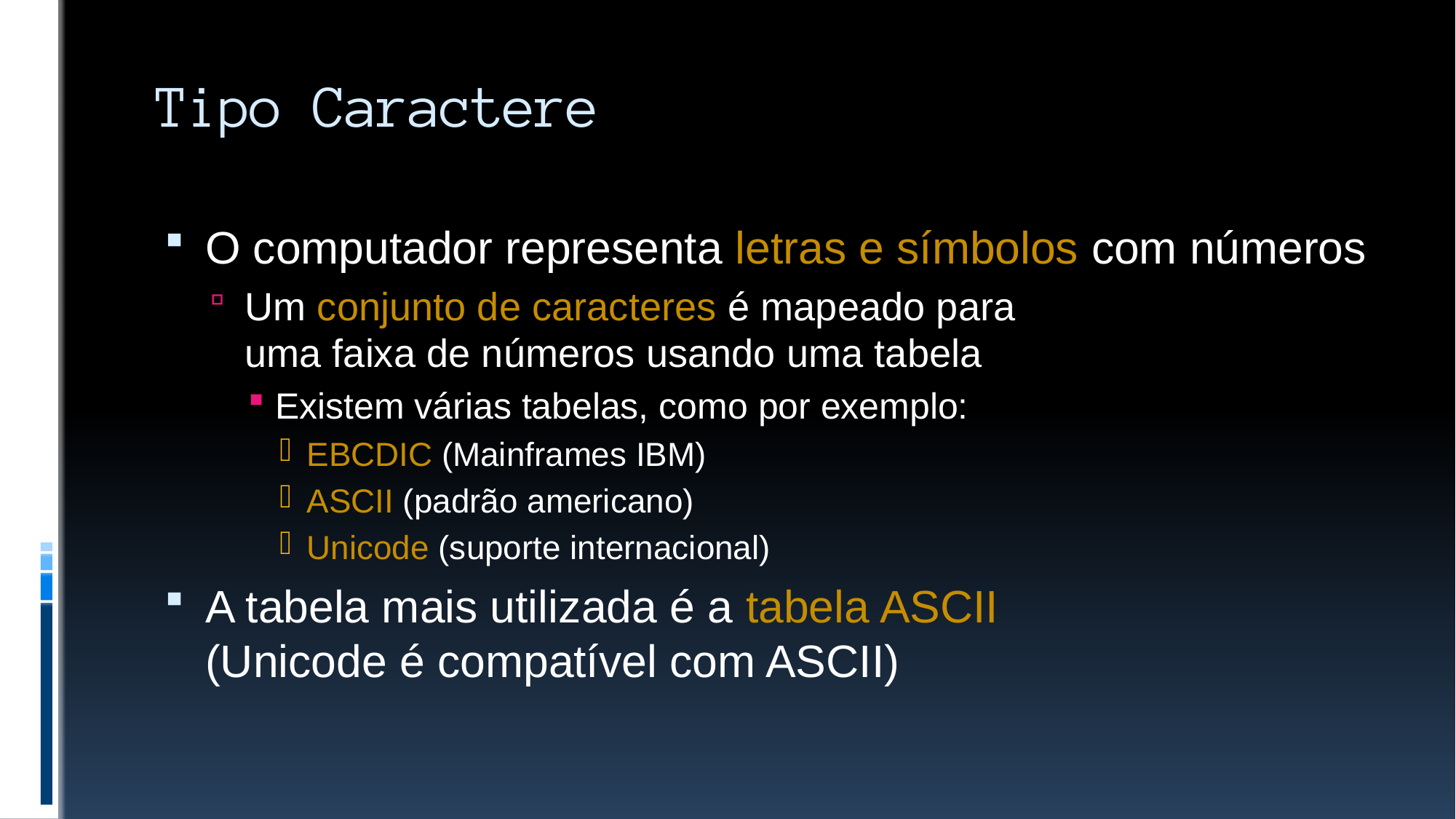

# Tipo Caractere
O computador representa letras e símbolos com números
Um conjunto de caracteres é mapeado para
uma faixa de números usando uma tabela
Existem várias tabelas, como por exemplo:
EBCDIC (Mainframes IBM)
ASCII (padrão americano)
Unicode (suporte internacional)
A tabela mais utilizada é a tabela ASCII
(Unicode é compatível com ASCII)